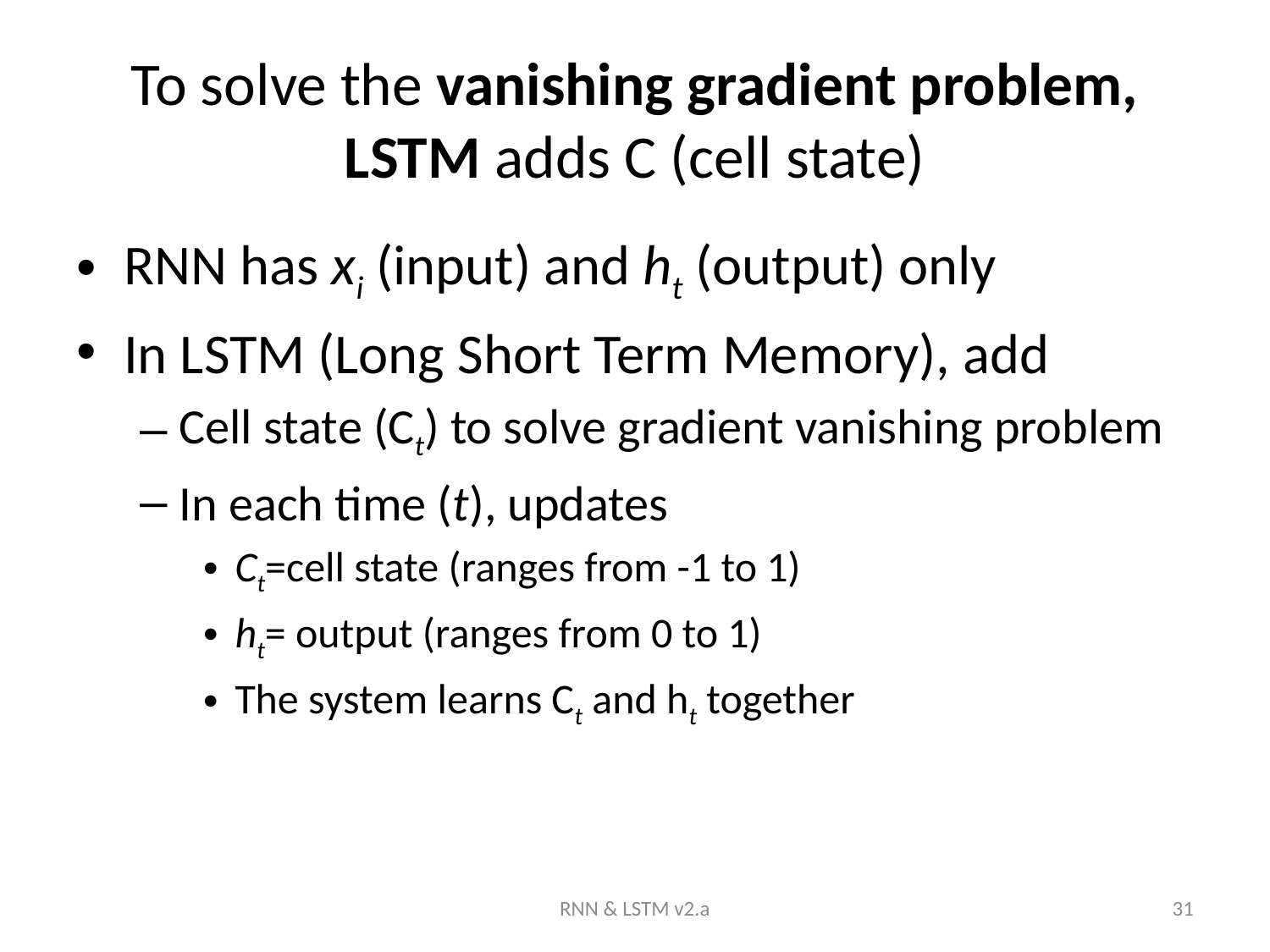

# To solve the vanishing gradient problem, LSTM adds C (cell state)
RNN has xi (input) and ht (output) only
In LSTM (Long Short Term Memory), add
Cell state (Ct) to solve gradient vanishing problem
In each time (t), updates
Ct=cell state (ranges from -1 to 1)
ht= output (ranges from 0 to 1)
The system learns Ct and ht together
RNN & LSTM v2.a
31